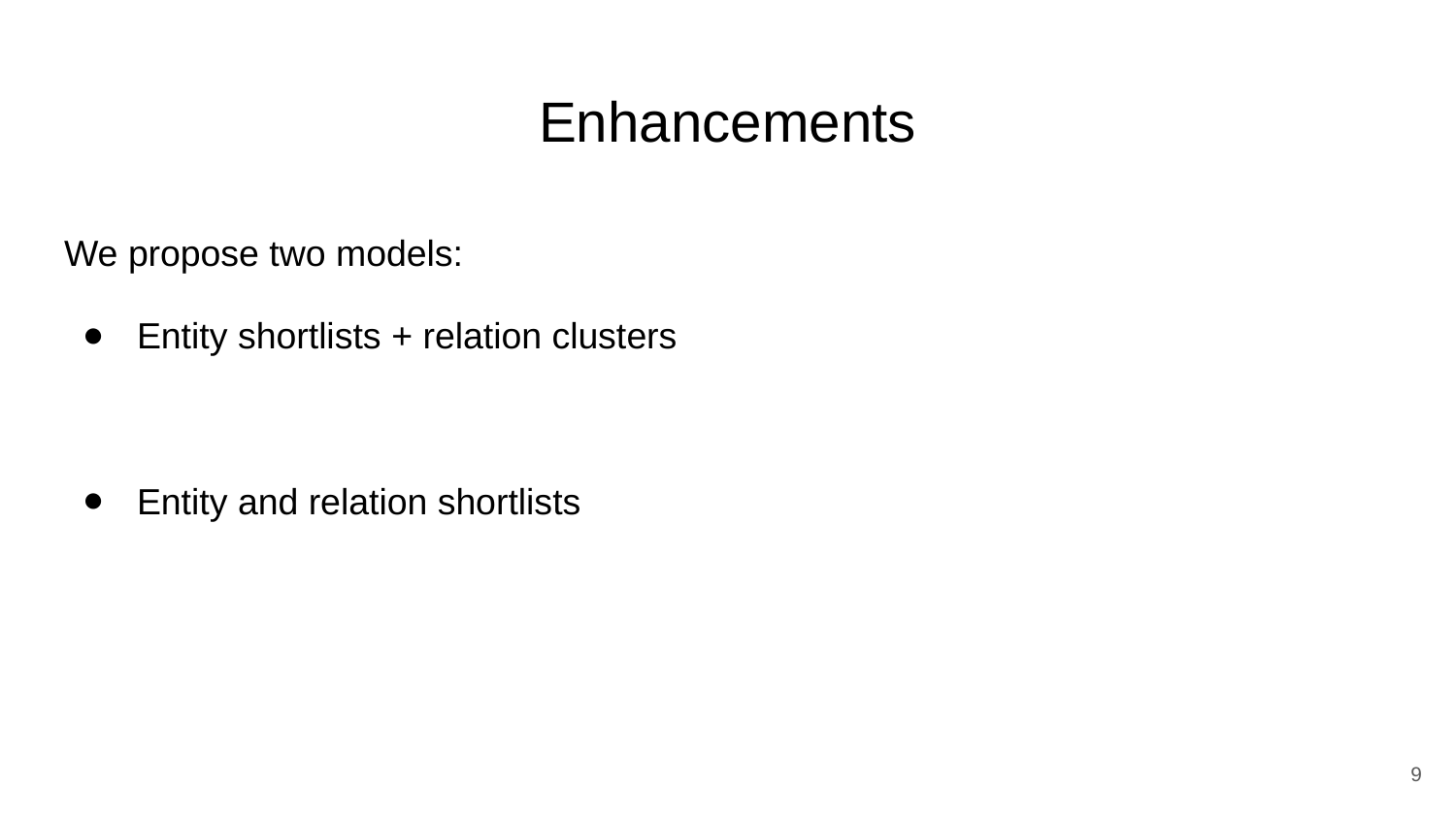

# Enhancements
We propose two models:
Entity shortlists + relation clusters

Entity and relation shortlists
9